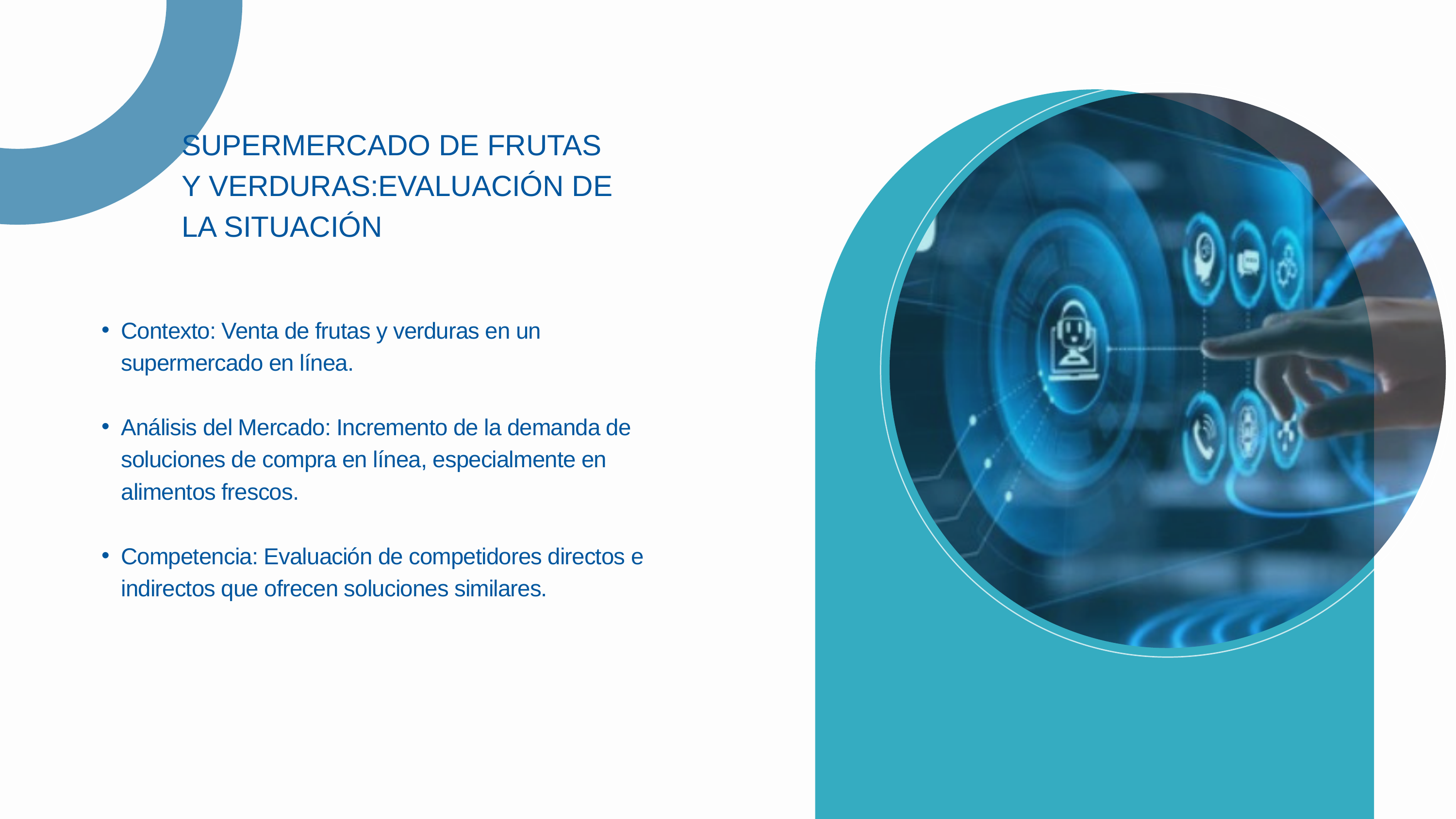

SUPERMERCADO DE FRUTAS Y VERDURAS:EVALUACIÓN DE LA SITUACIÓN
Contexto: Venta de frutas y verduras en un supermercado en línea.

Análisis del Mercado: Incremento de la demanda de soluciones de compra en línea, especialmente en alimentos frescos.

Competencia: Evaluación de competidores directos e indirectos que ofrecen soluciones similares.